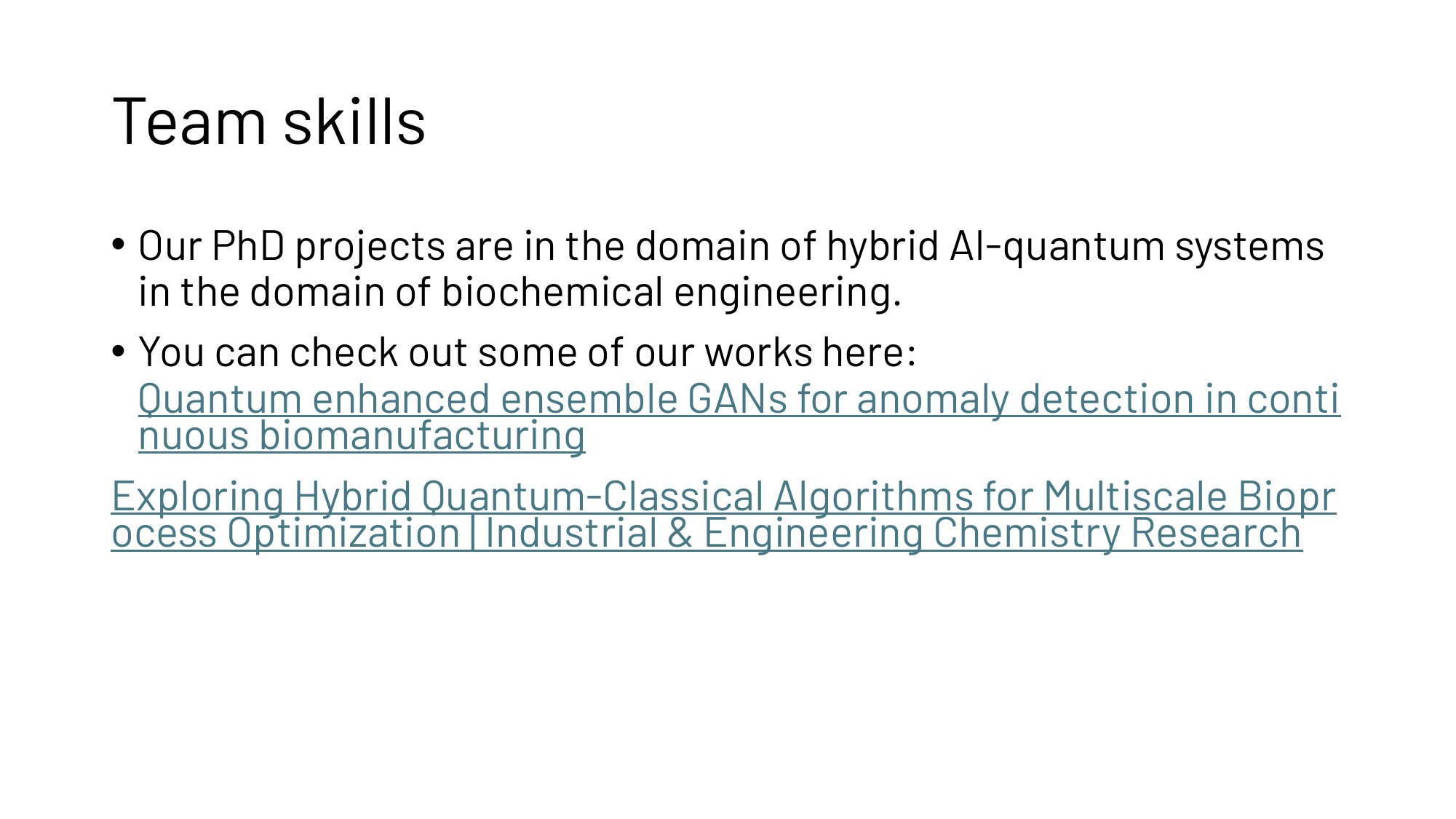

# Team skills
Our PhD projects are in the domain of hybrid AI-quantum systems in the domain of biochemical engineering.
You can check out some of our works here:
Quantum enhanced ensemble GANs for anomaly detection in continuous biomanufacturing
	Exploring Hybrid Quantum-Classical Algorithms for Multiscale Bioprocess Optimization | Industrial & Engineering Chemistry Research